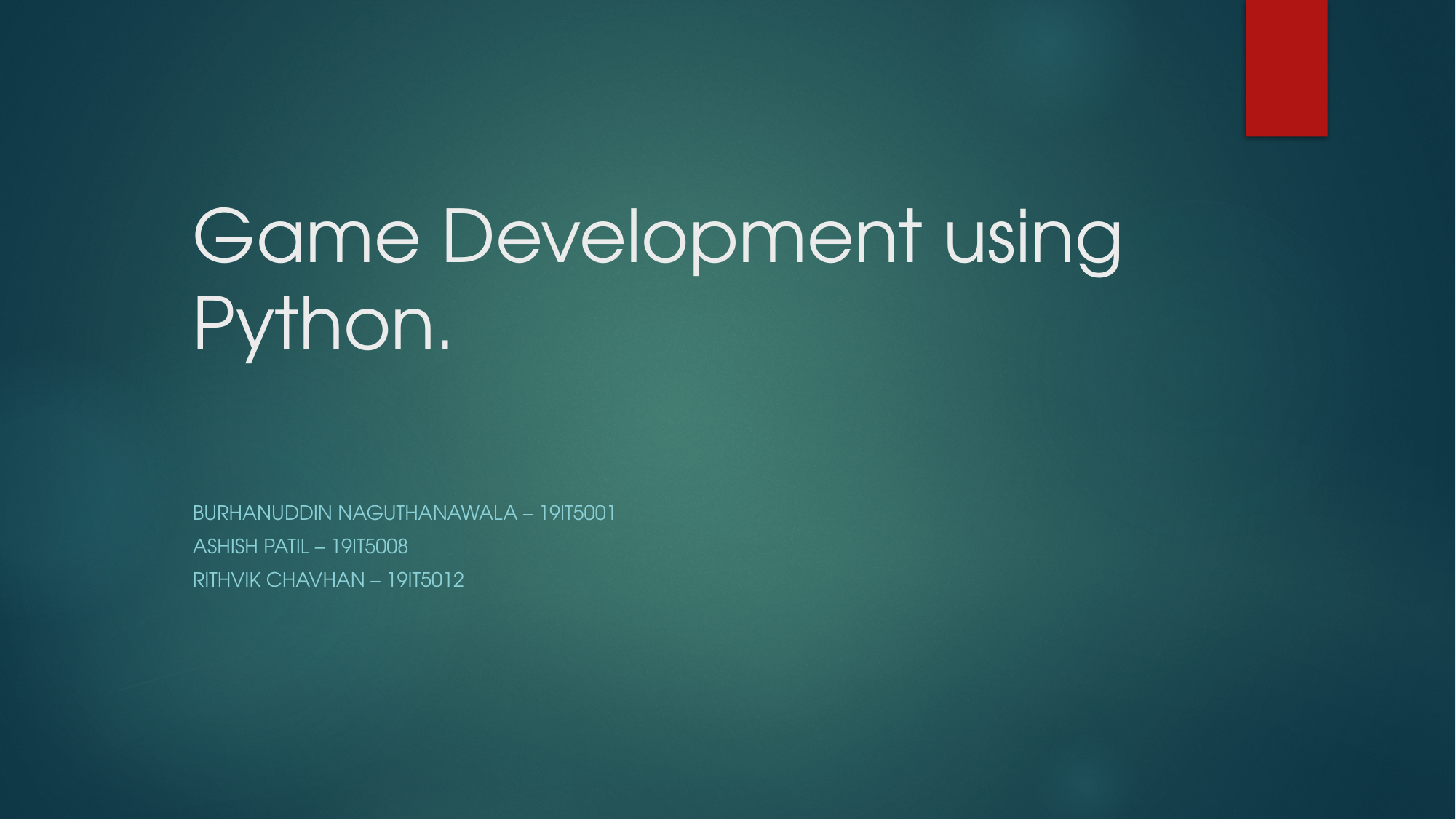

# Game Development using Python.
Burhanuddin Naguthanawala – 19IT5001
Ashish Patil – 19IT5008
Rithvik Chavhan – 19IT5012